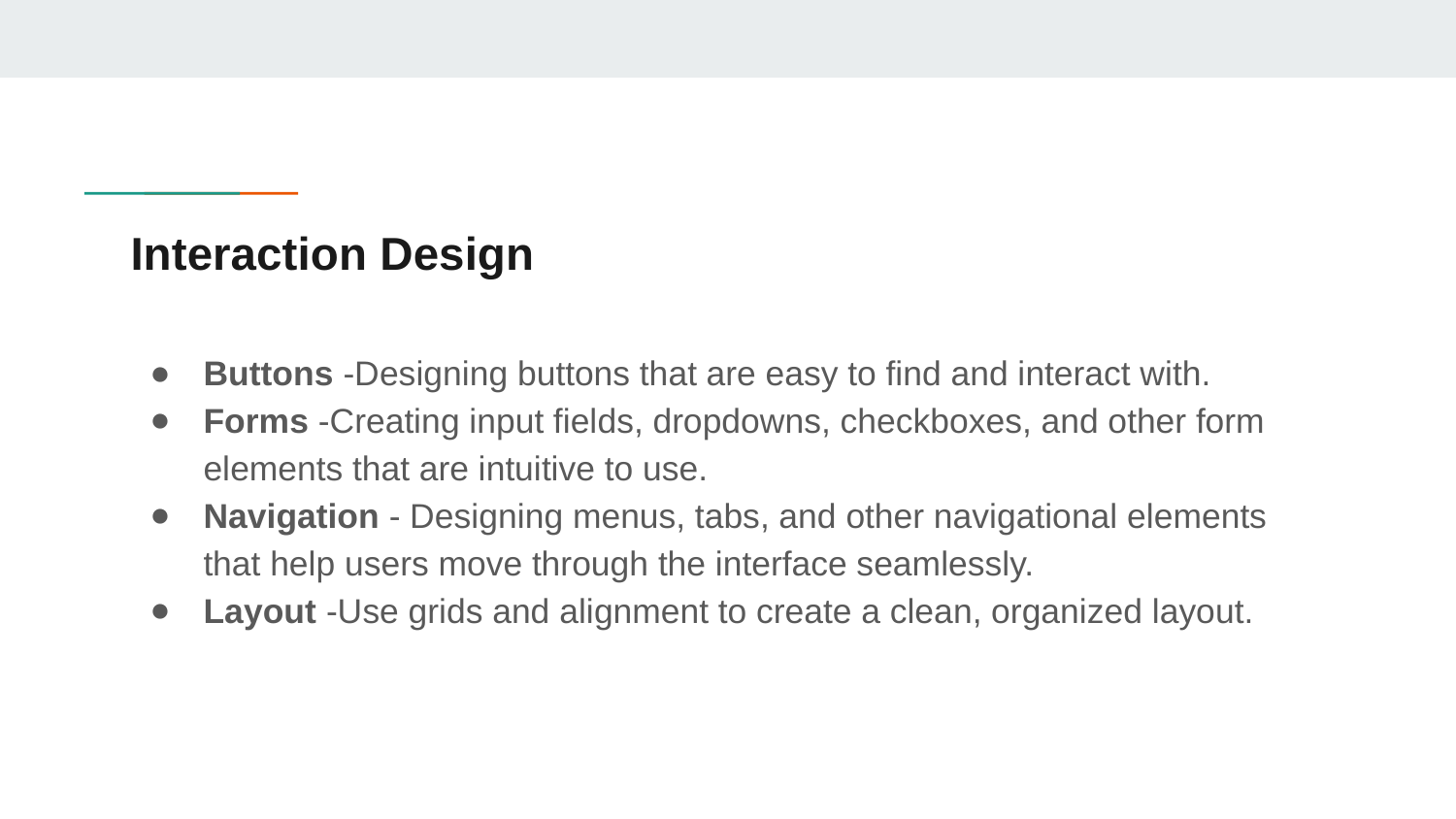

# Interaction Design
Buttons -Designing buttons that are easy to find and interact with.
Forms -Creating input fields, dropdowns, checkboxes, and other form elements that are intuitive to use.
Navigation - Designing menus, tabs, and other navigational elements that help users move through the interface seamlessly.
Layout -Use grids and alignment to create a clean, organized layout.